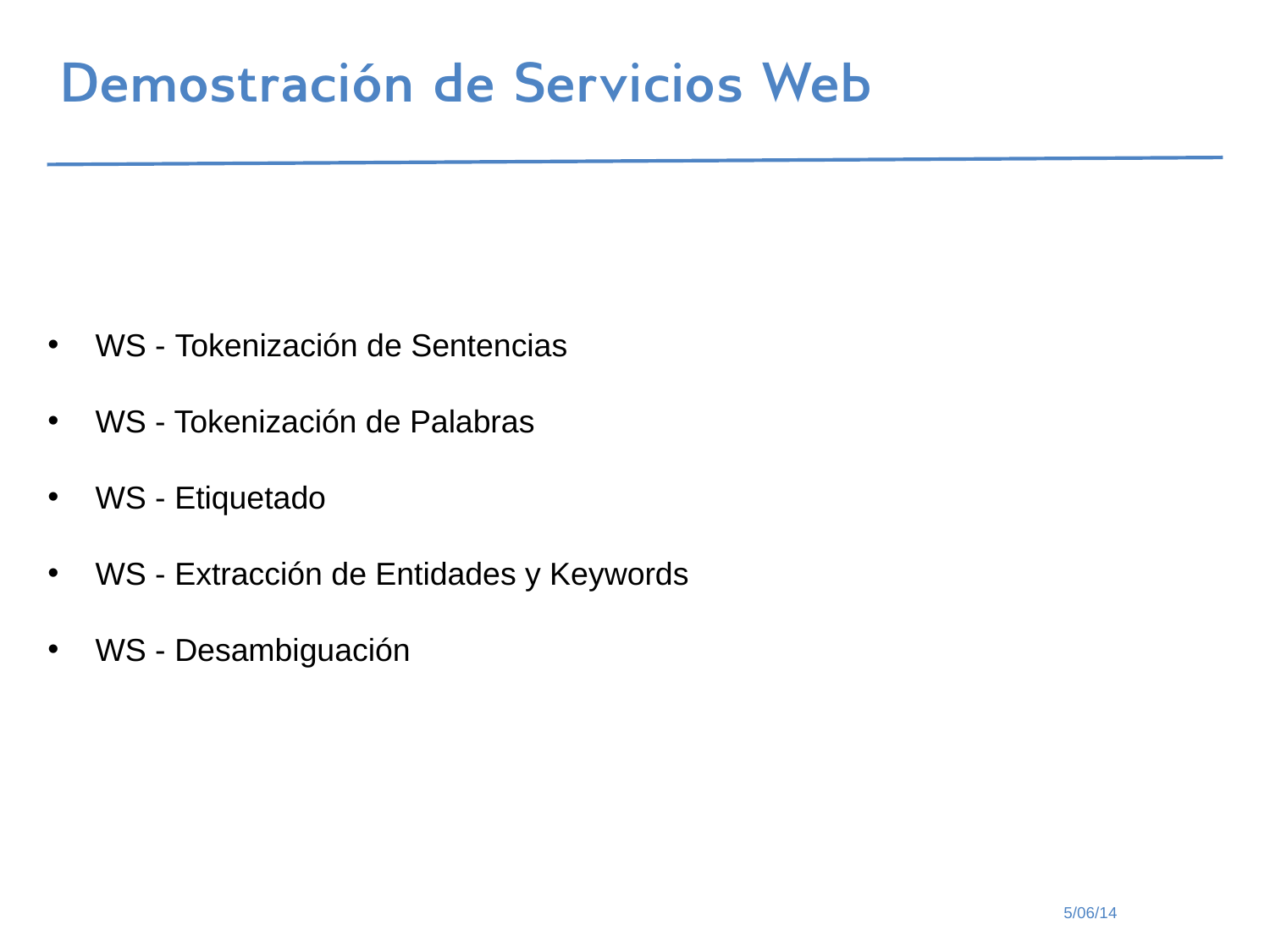

# WS - Tokenización de Sentencias
WS - Tokenización de Palabras
WS - Etiquetado
WS - Extracción de Entidades y Keywords
WS - Desambiguación
Demostración de Servicios Web